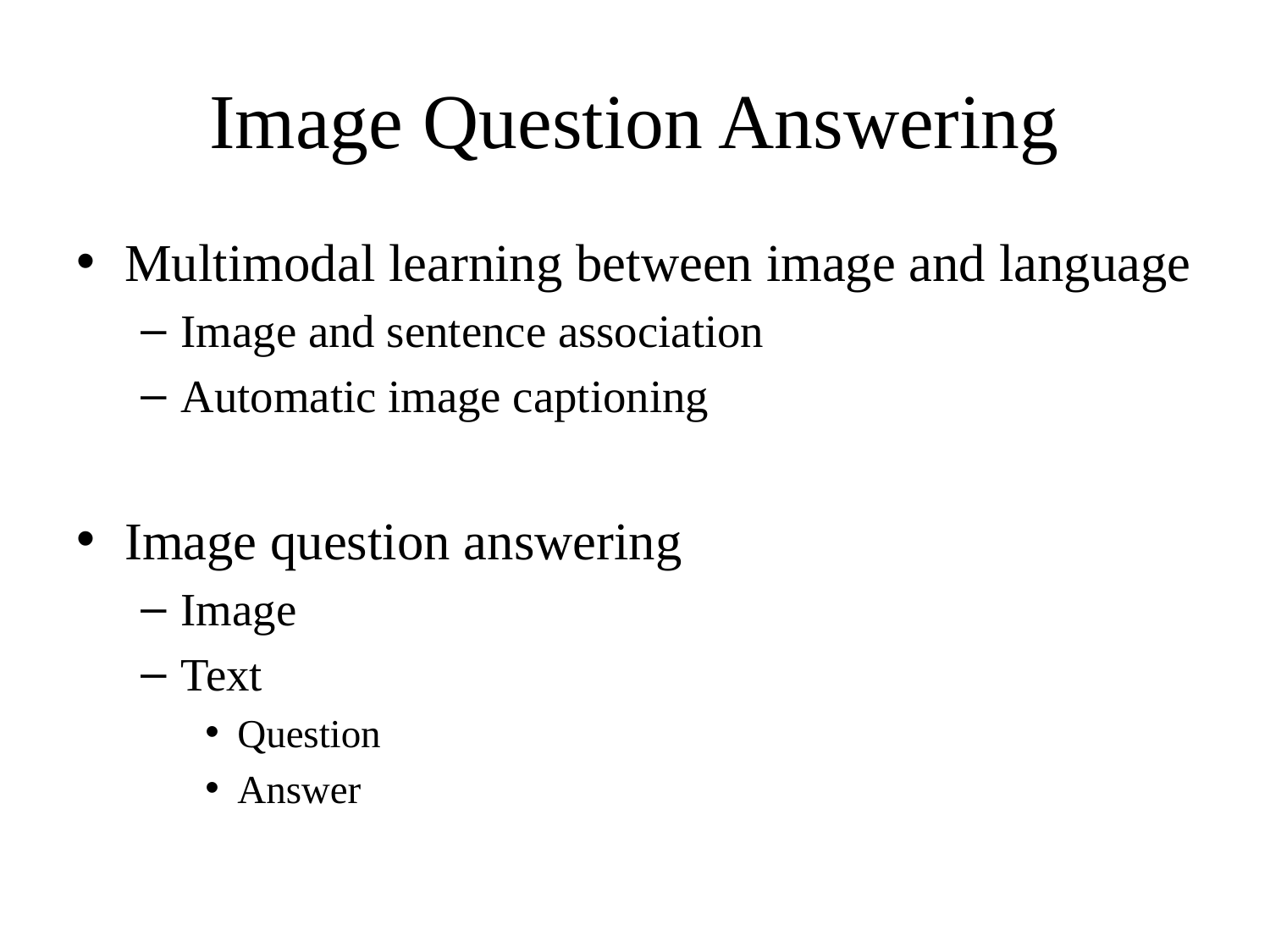

# Image Question Answering
Multimodal learning between image and language
Image and sentence association
Automatic image captioning

Image question answering
Image
Text
Question
Answer